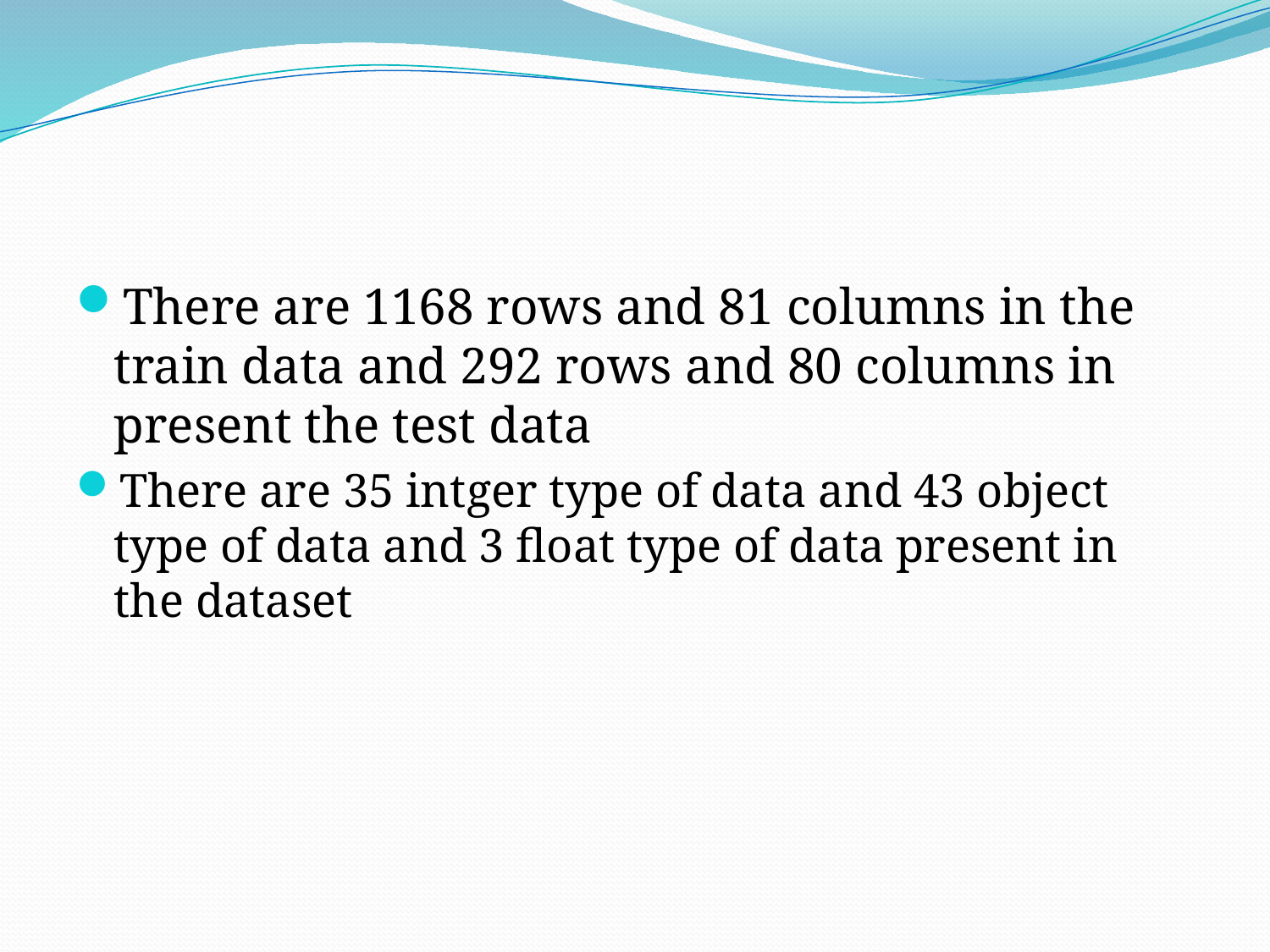

#
There are 1168 rows and 81 columns in the train data and 292 rows and 80 columns in present the test data
There are 35 intger type of data and 43 object type of data and 3 float type of data present in the dataset